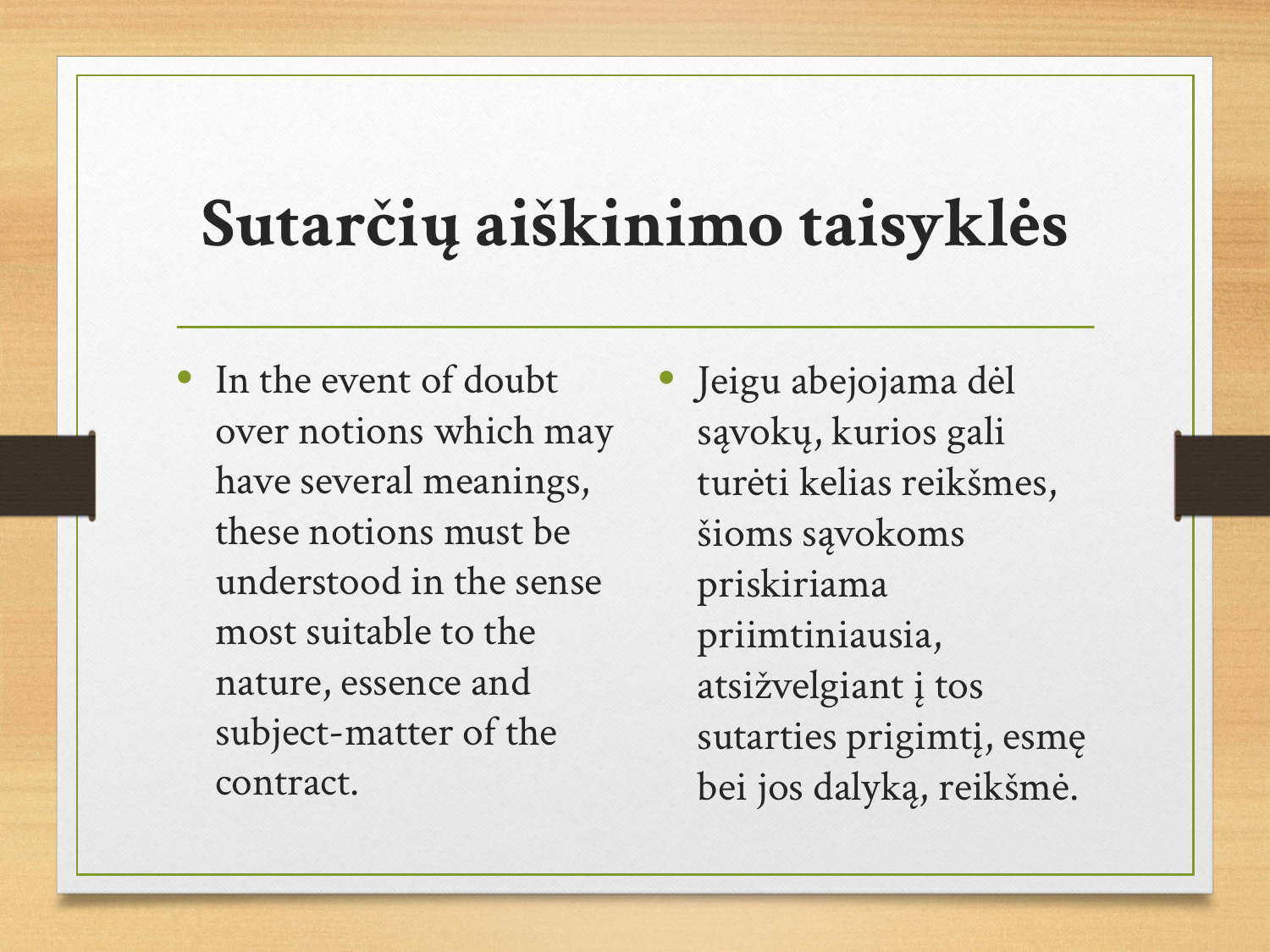

# Sutarčių aiškinimo taisyklės
In the event of doubt over notions which may have several meanings, these notions must be understood in the sense most suitable to the nature, essence and subject-matter of the contract.
Jeigu abejojama dėl sąvokų, kurios gali turėti kelias reikšmes, šioms sąvokoms priskiriama priimtiniausia, atsižvelgiant į tos sutarties prigimtį, esmę bei jos dalyką, reikšmė.